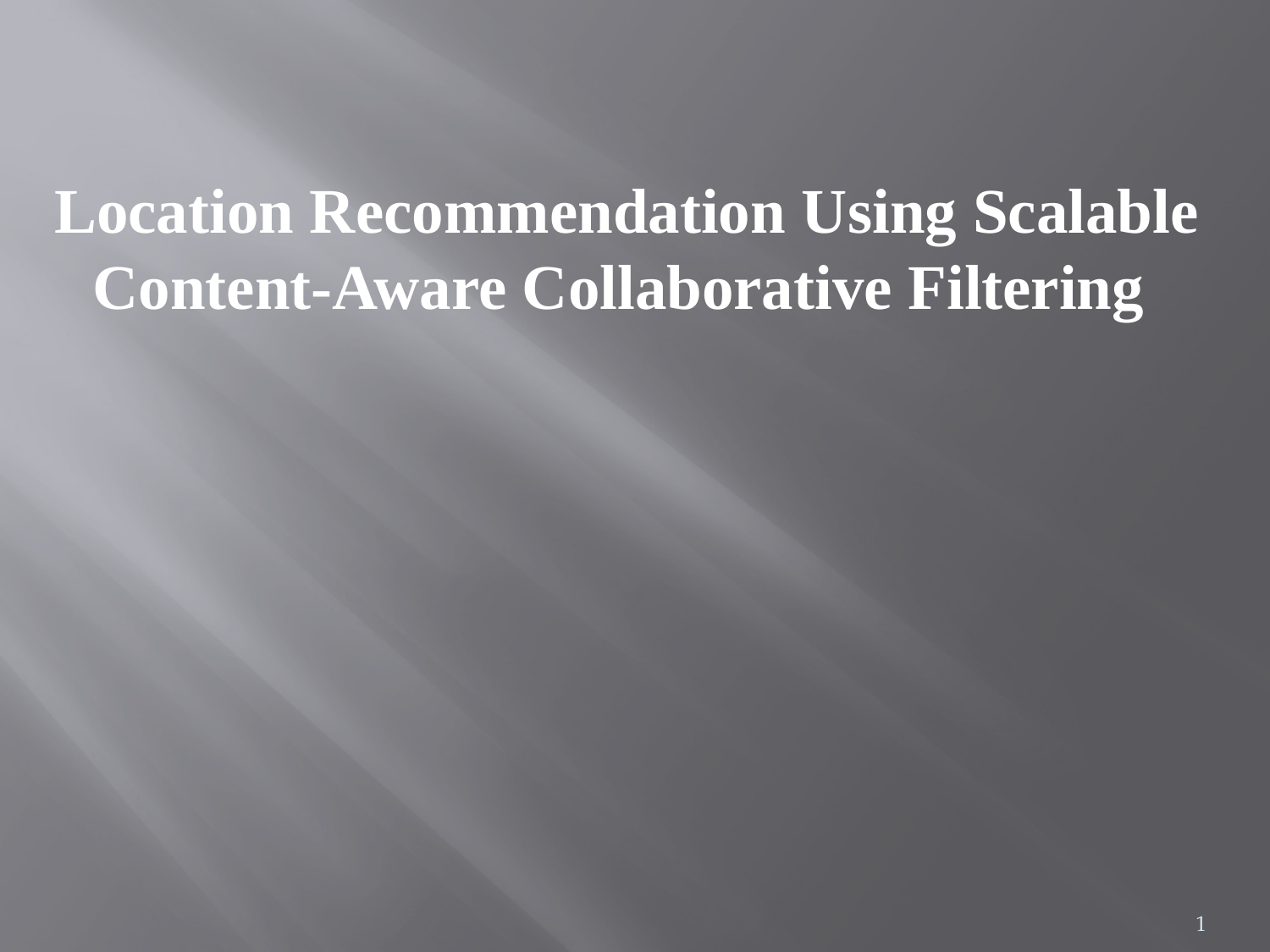

Location Recommendation Using Scalable Content-Aware Collaborative Filtering

1